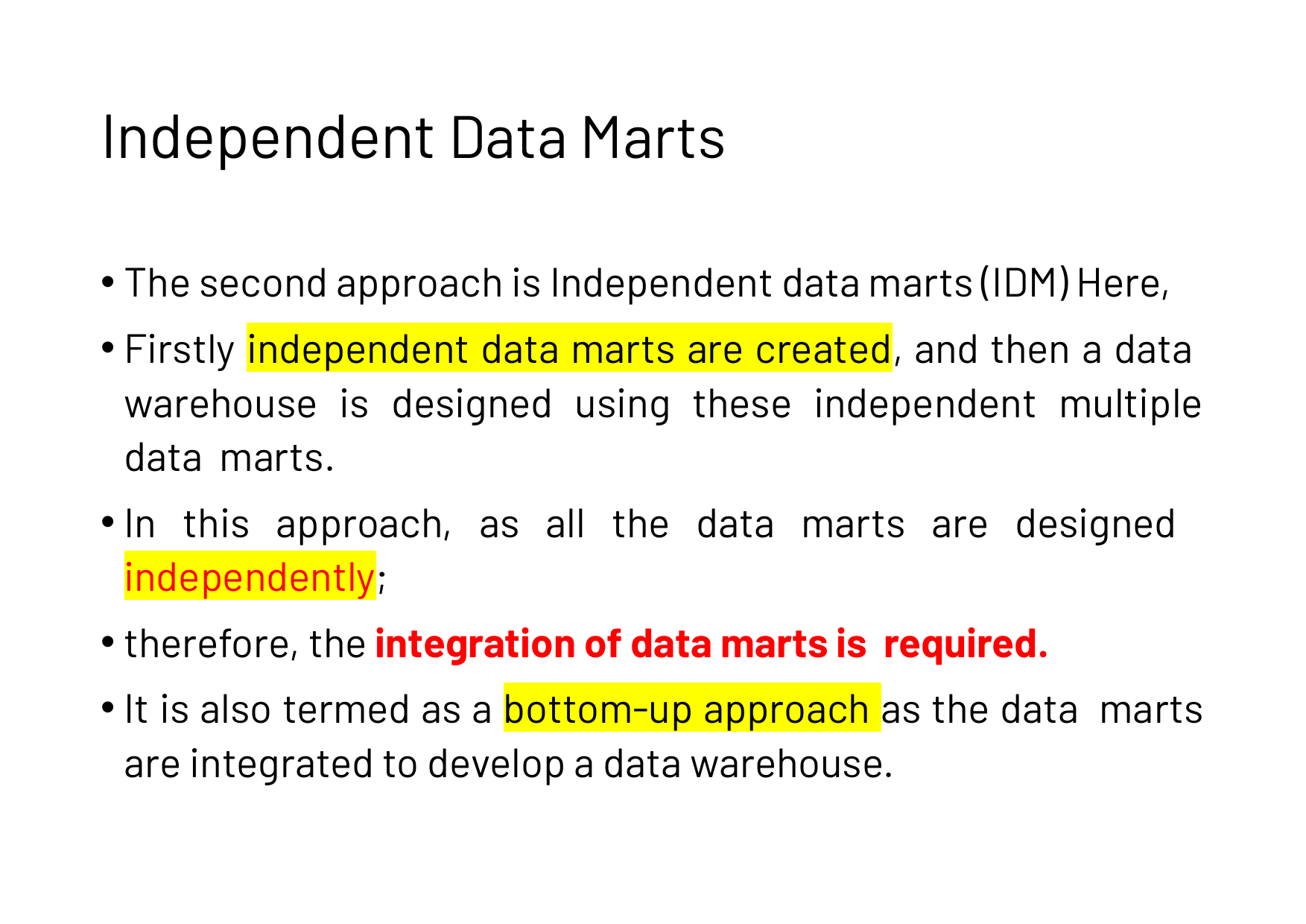

# Independent Data Marts
The second approach is Independent data marts (IDM) Here,
Firstly independent data marts are created, and then a data  warehouse is designed using these independent multiple data  marts.
In this approach, as all the data marts are designed  independently;
therefore, the integration of data marts is  required.
It is also termed as a bottom-up approach as the data  marts are integrated to develop a data warehouse.